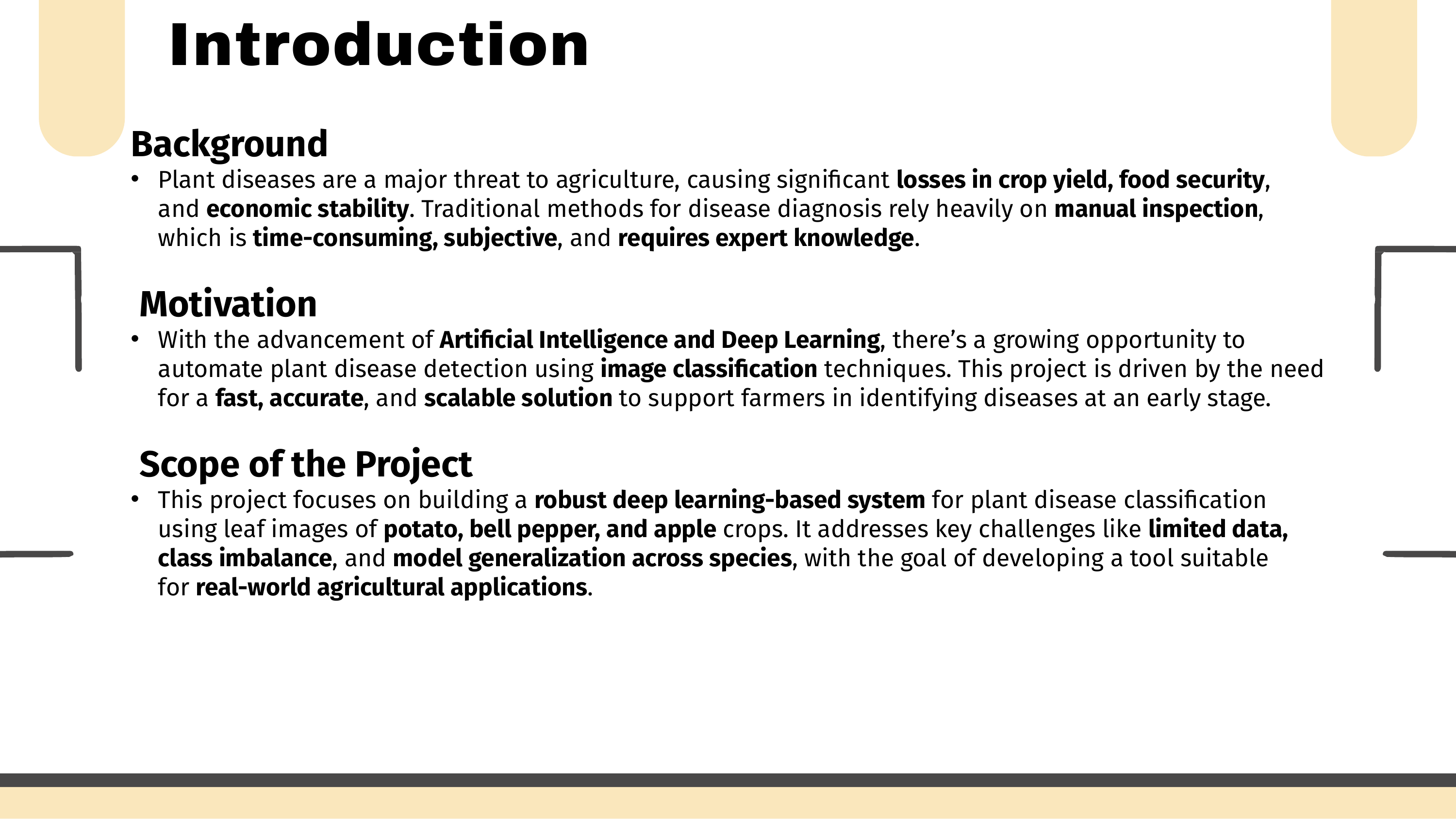

# I n t r o d u c t i o n
Background
Plant diseases are a major threat to agriculture, causing significant losses in crop yield, food security, and economic stability. Traditional methods for disease diagnosis rely heavily on manual inspection, which is time-consuming, subjective, and requires expert knowledge.

 Motivation
With the advancement of Artificial Intelligence and Deep Learning, there’s a growing opportunity to automate plant disease detection using image classification techniques. This project is driven by the need for a fast, accurate, and scalable solution to support farmers in identifying diseases at an early stage.

 Scope of the Project
This project focuses on building a robust deep learning-based system for plant disease classification using leaf images of potato, bell pepper, and apple crops. It addresses key challenges like limited data, class imbalance, and model generalization across species, with the goal of developing a tool suitable for real-world agricultural applications.